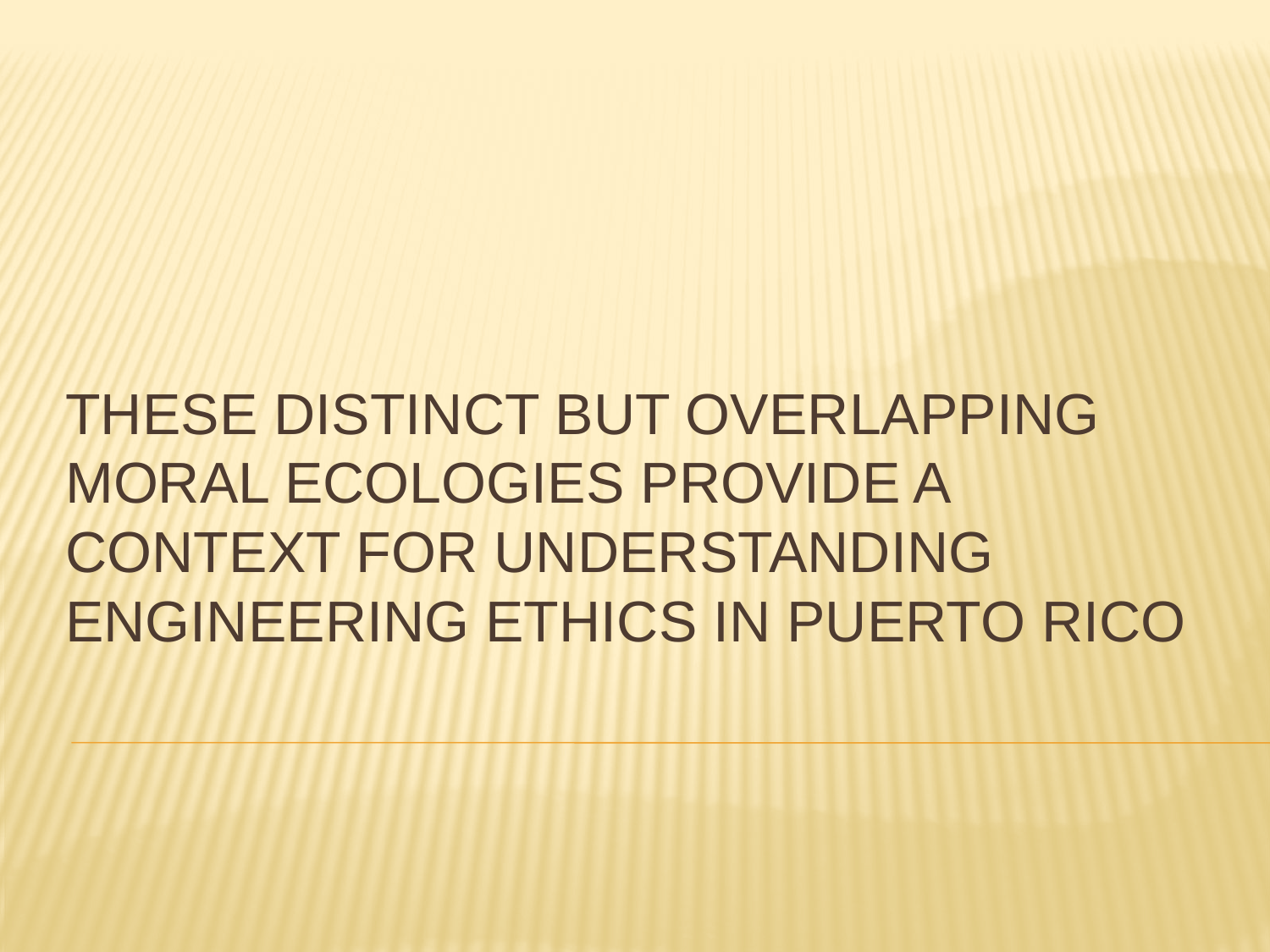

# These distinct but overlapping moral ecologies provide a context for understanding engineering ethics in Puerto Rico